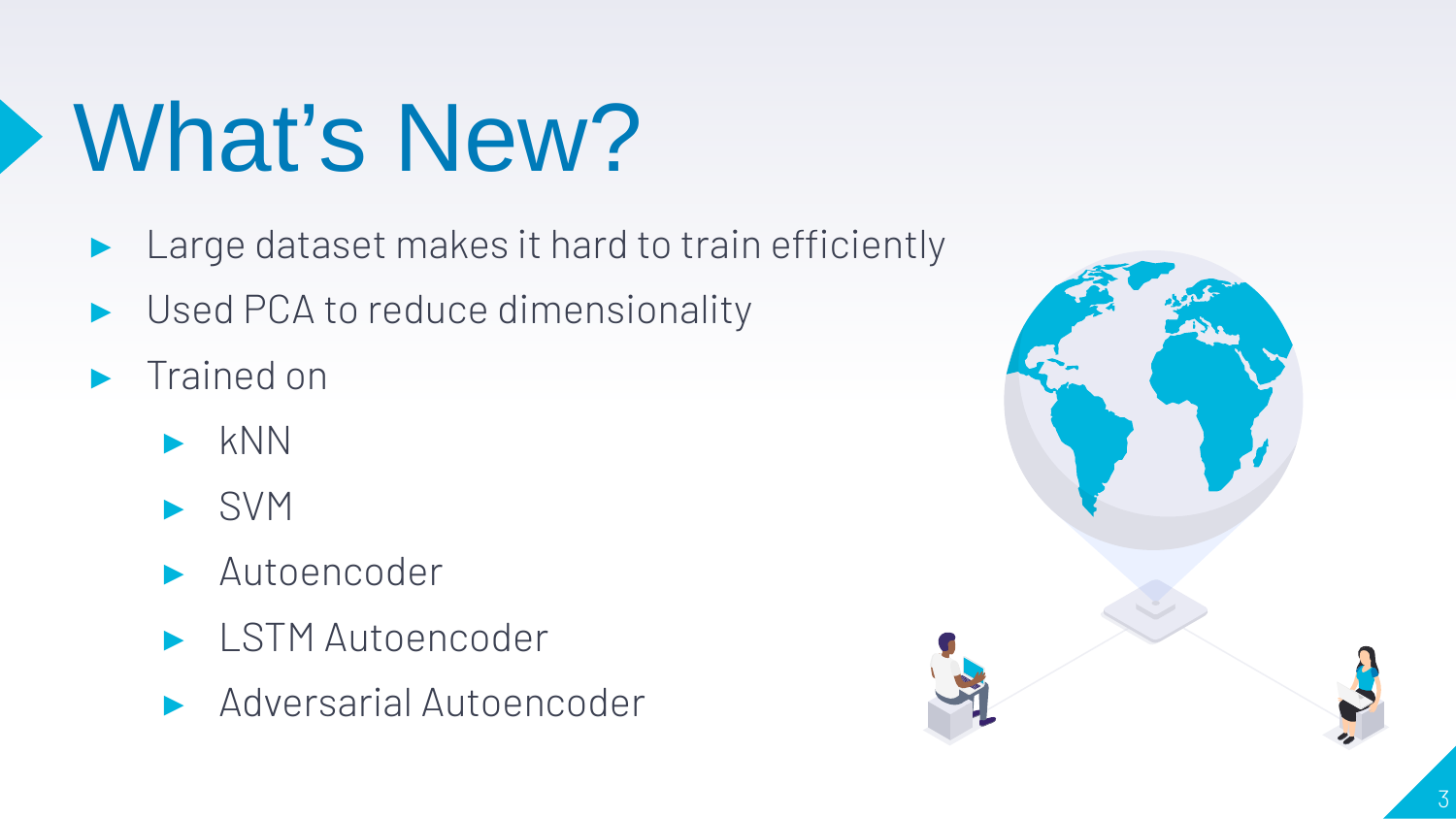

# What’s New?
Large dataset makes it hard to train efficiently
Used PCA to reduce dimensionality
Trained on
kNN
SVM
Autoencoder
LSTM Autoencoder
Adversarial Autoencoder

3